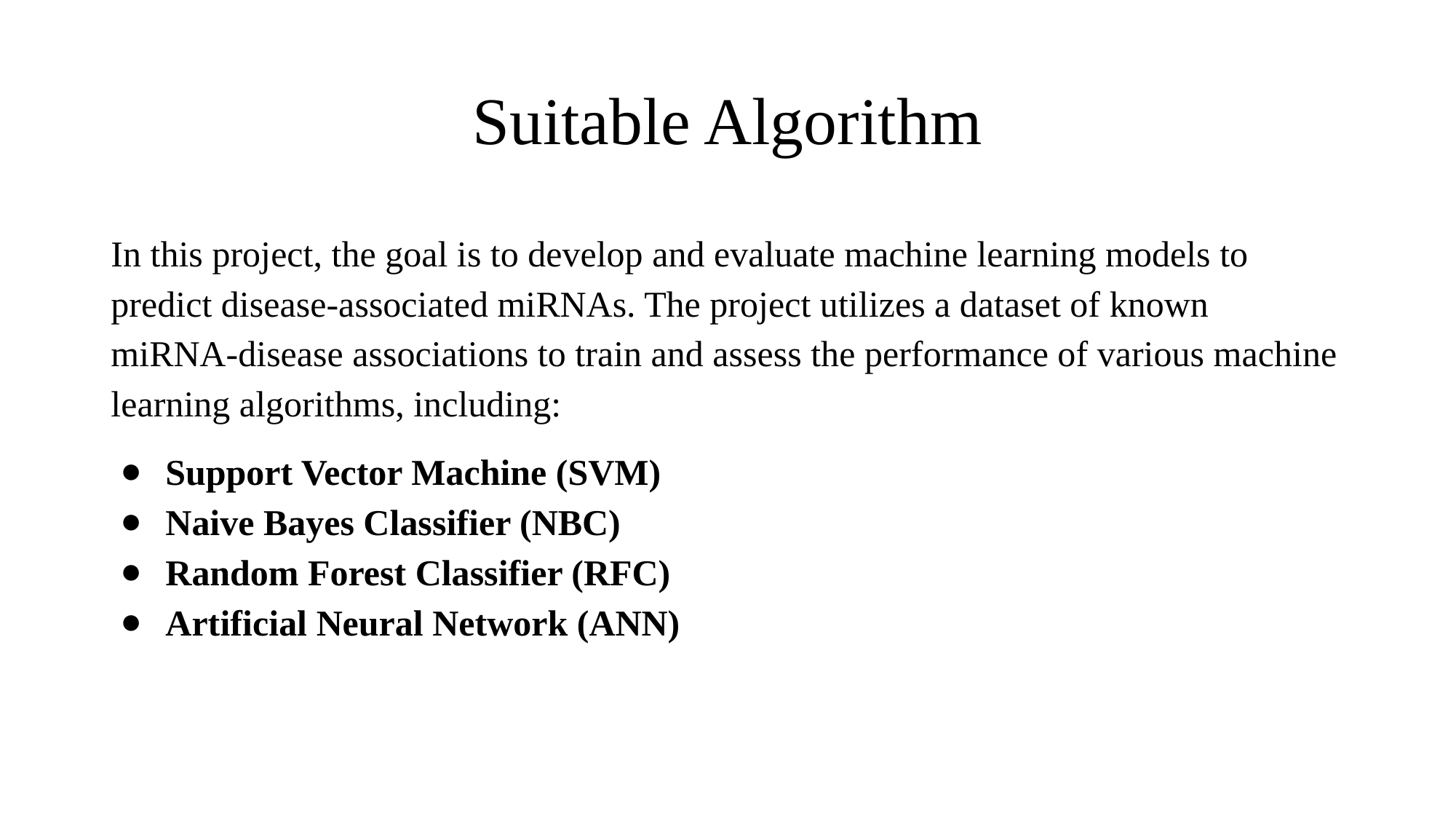

# Suitable Algorithm
In this project, the goal is to develop and evaluate machine learning models to predict disease-associated miRNAs. The project utilizes a dataset of known miRNA-disease associations to train and assess the performance of various machine learning algorithms, including:
Support Vector Machine (SVM)
Naive Bayes Classifier (NBC)
Random Forest Classifier (RFC)
Artificial Neural Network (ANN)